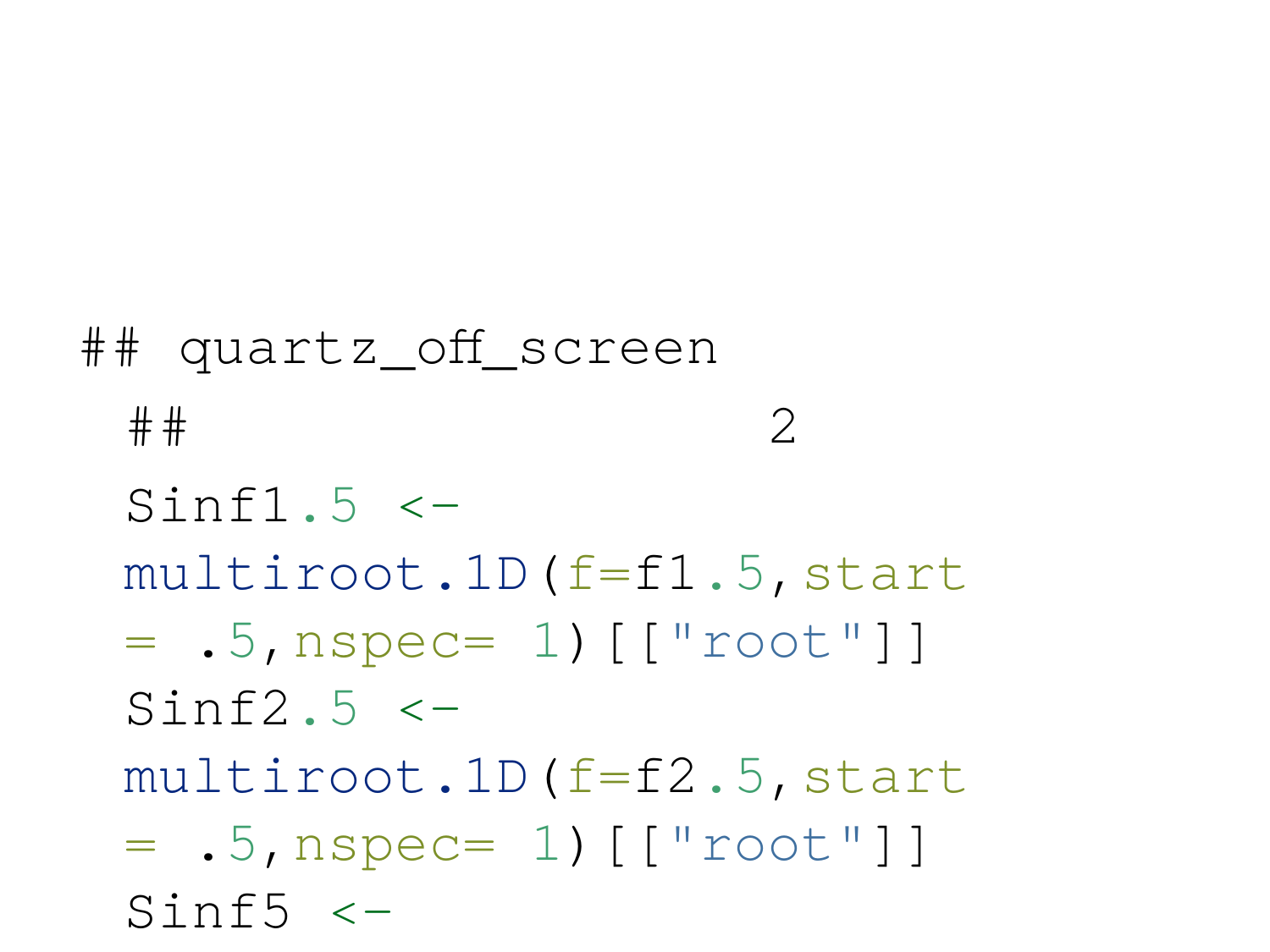

## quartz_off_screen
##                 2
Sinf1.5 <- multiroot.1D(f=f1.5,start = .5,nspec= 1)[["root"]]
Sinf2.5 <- multiroot.1D(f=f2.5,start = .5,nspec= 1)[["root"]]
Sinf5 <- multiroot.1D(f=f5,start = .5,nspec= 1)[["root"]]
S1.5max <- 1/1.5
S2.5max <- 1/2.5
S5max <- 1/5
fR0 <- function(x,R0){exp(-R0*(1-x))-x}
Sinf1.5 <- multiroot.1D(f=fR0,R0=1.5,start = .5,nspec= 1)[["root"]]
Sinf3 <- multiroot.1D(f=fR0,R0=3,start = .5,nspec= 1)[["root"]]
Sinf4.5 <- multiroot.1D(f=fR0,R0=4.5,start = .5,nspec= 1)[["root"]]
Sinf6 <- multiroot.1D(f=fR0,R0=6,start = .5,nspec= 1)[["root"]]
S1.5max <- 1/1.5
S3max <- 1/3
S4.5max <- 1/4.5
S6max <- 1/6
epi.size <- cbind(R0 = c(1.5,3,4.5,6),EpiInf = c(1-Sinf1.5,1-Sinf3,1-Sinf4.5,1-Sinf6),EpiMin = c(1-S1.5max,1-S3max,1-S4.5max,1-S6max))
all_cases = read.csv("INTERMEDIATE/sol.explore.all.csv")
all_cases2 <- read.csv("INTERMEDIATE/parallel.output2.csv")
all_cases3 <- read.csv("INTERMEDIATE/parallel.output3.csv")
all_casesR03 <- read.csv("INTERMEDIATE/output-R03.csv")
all_casesR045 <- read.csv("INTERMEDIATE/output-R045.csv")
all_cases4 <- rbind(all_cases,all_cases2,all_cases3)
all_cases4 <-  subset(all_cases4,solved==TRUE&R0!=3&R0!=4.5)
all_cases4 <- rbind(all_cases4,all_casesR03[,1:dim(all_cases4)[2]],all_casesR045[,1:dim(all_cases4)[2]])
myopic_data = read.csv("INTERMEDIATE/sol.explore-myopic20210730.csv") %>%
  dplyr::select(tau, s, i, R_tau, Rt, case.id)
myopic_exp_design = read.csv("INTERMEDIATE/exper.design-round13.csv") %>%
  dplyr::select(case.id, c, R0, i0, tFinal)
myopic_data <- left_join(myopic_data,myopic_exp_design)
## Joining, by = "case.id"
myopic_final_data = myopic_data %>%
  dplyr::filter(tFinal == tau&case.id>417&R0==1.5) %>%
  mutate(EpiSize = 1-s)
g <- myopic_final_data %>%
  ggplot(data = ., mapping = aes(x = tFinal, y = c, fill = EpiSize)) +
  geom_tile() + scale_fill_viridis_c(name="Final Epidemic Size")+xlab(TeX(r'($T_{final}$)'))+theme(legend.position = "bottom")
g